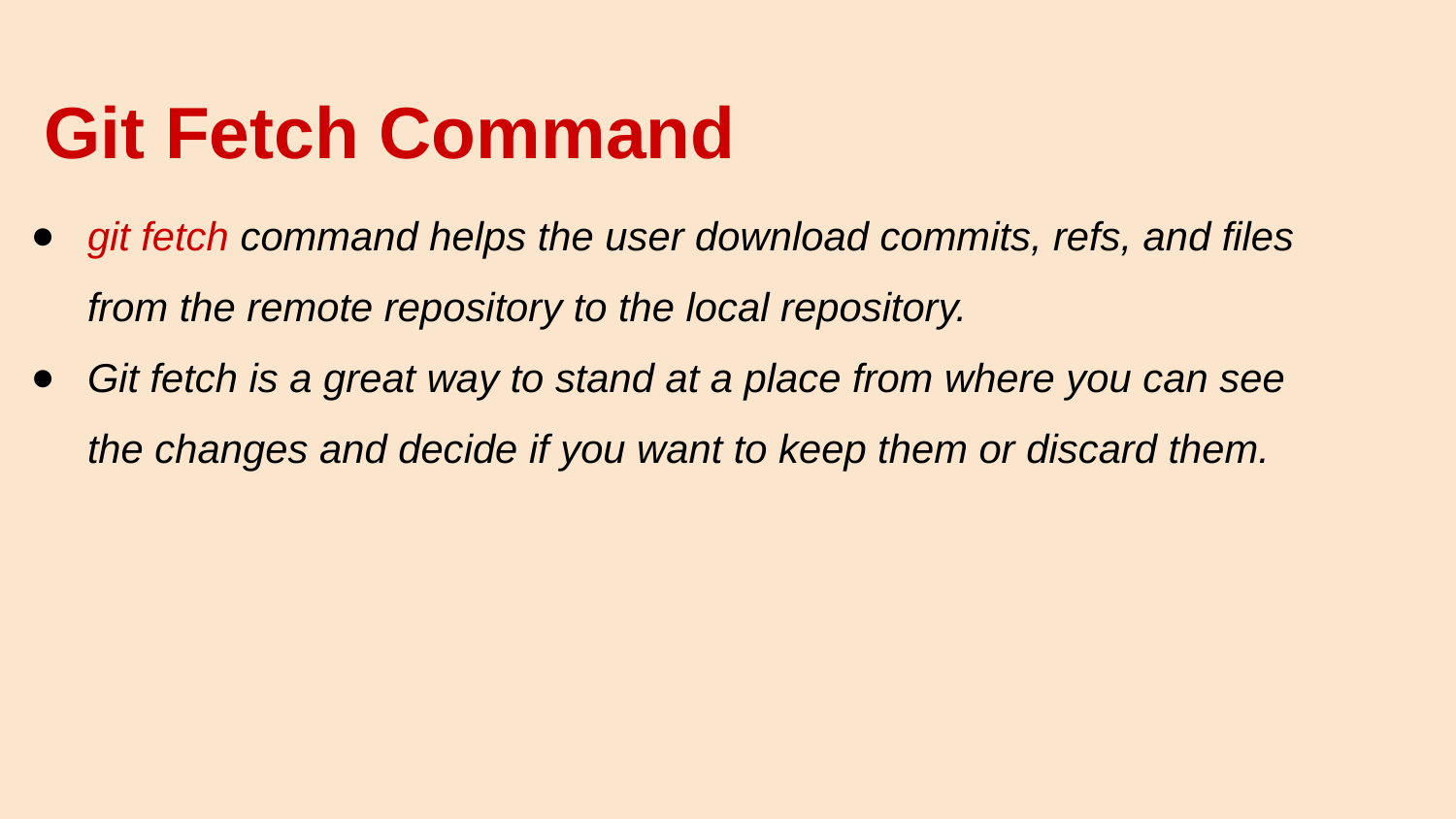

Git Fetch Command
git fetch command helps the user download commits, refs, and files from the remote repository to the local repository.
Git fetch is a great way to stand at a place from where you can see the changes and decide if you want to keep them or discard them.